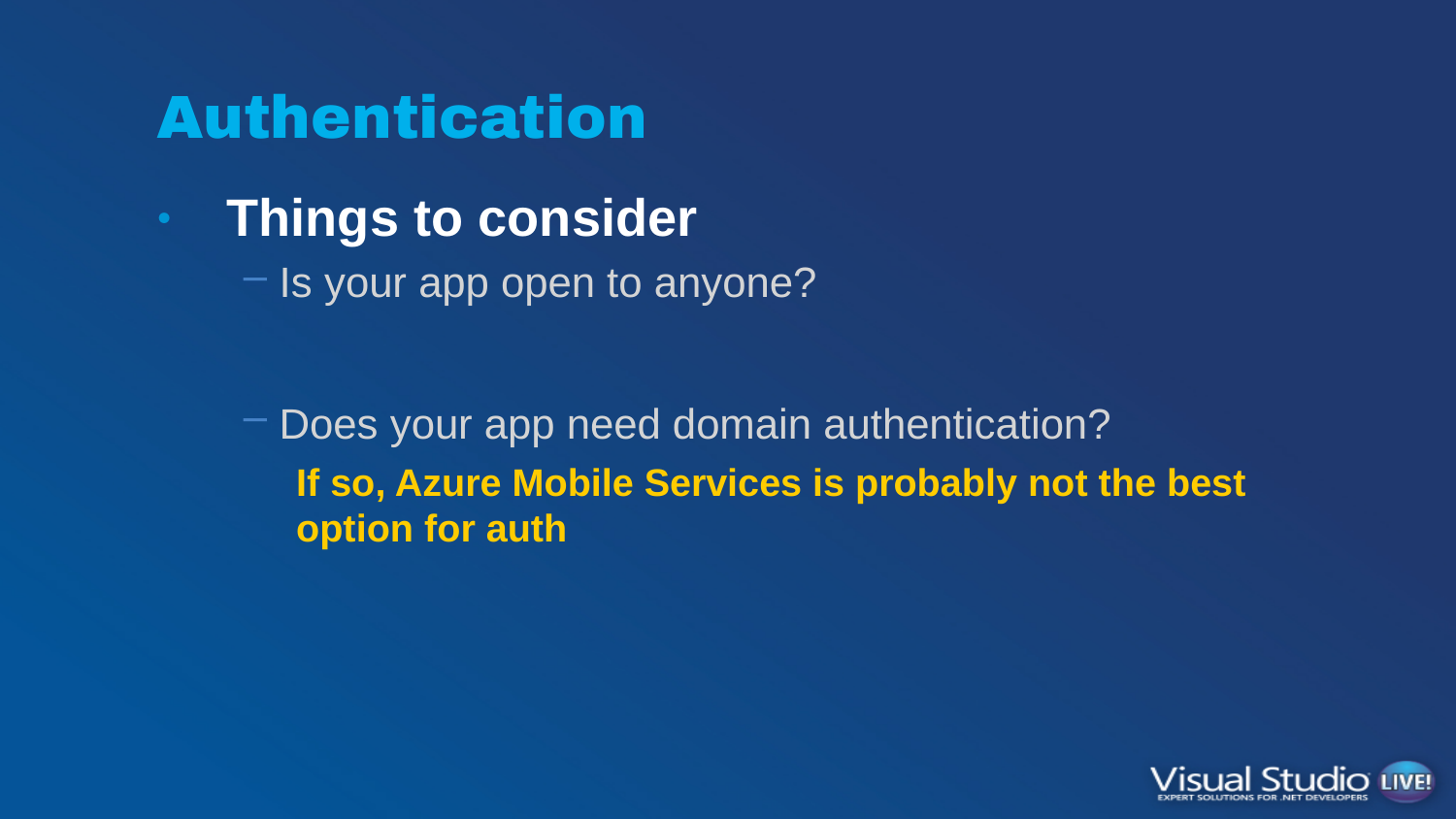

# Authentication
Things to consider
Is your app open to anyone?

Does your app need domain authentication?
If so, Azure Mobile Services is probably not the best option for auth